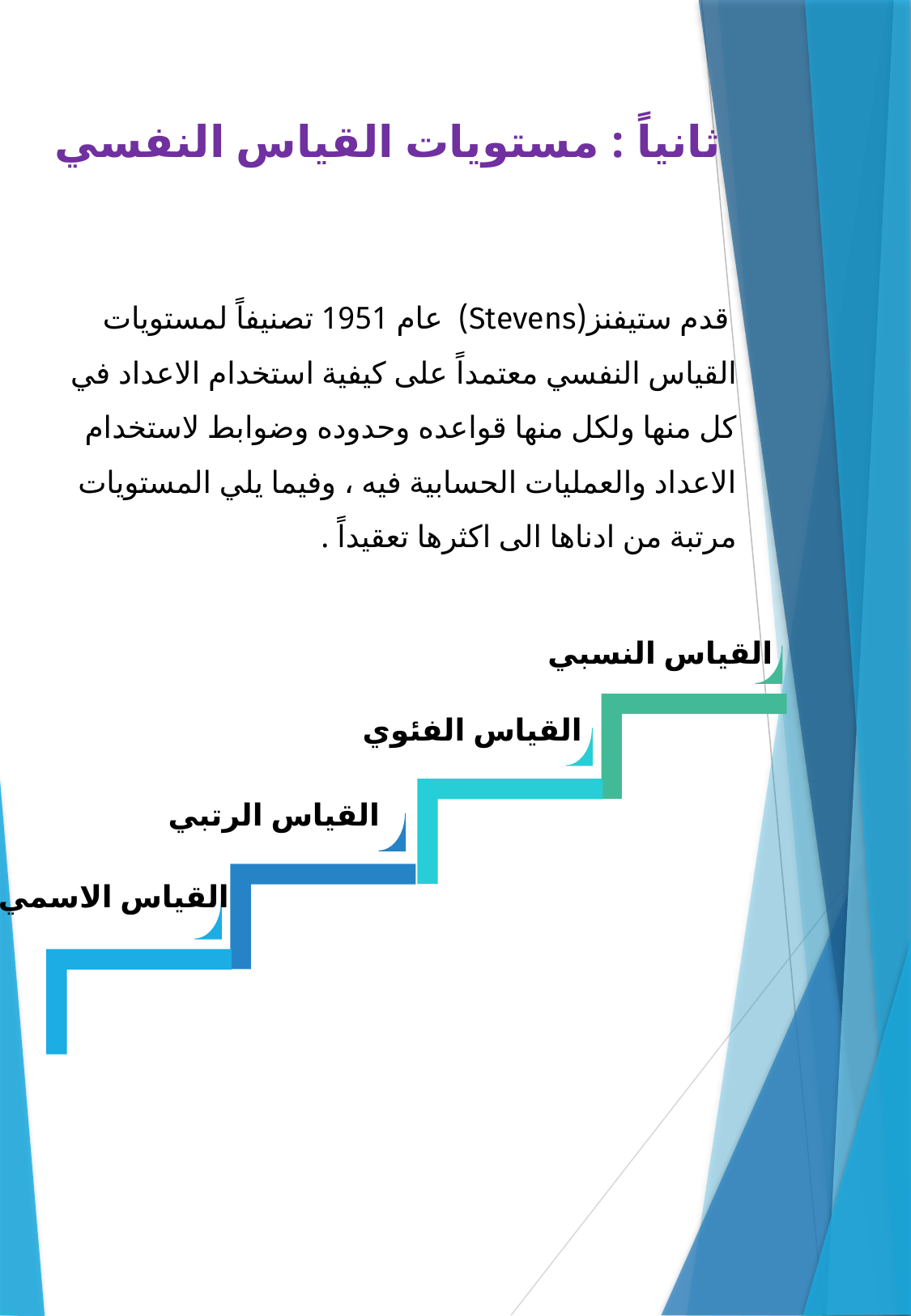

ثانياً : مستويات القياس النفسي
 قدم ستيفنز(Stevens)  عام 1951 تصنيفاً لمستويات القياس النفسي معتمداً على كيفية استخدام الاعداد في كل منها ولكل منها قواعده وحدوده وضوابط لاستخدام الاعداد والعمليات الحسابية فيه ، وفيما يلي المستويات مرتبة من ادناها الى اكثرها تعقيداً .
القياس النسبي

القياس الفئوي
القياس الرتبي
القياس الاسمي